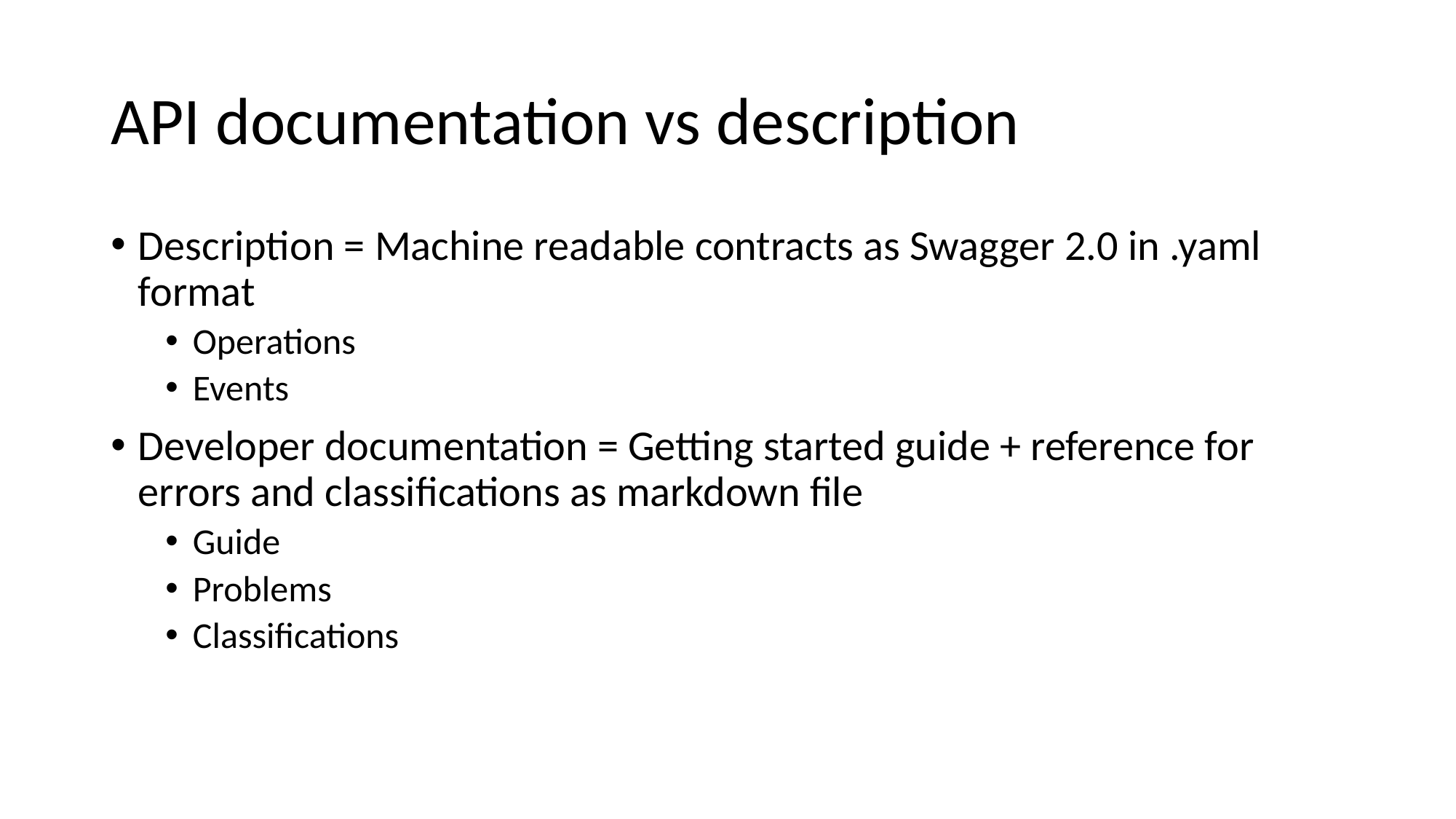

# API documentation vs description
Description = Machine readable contracts as Swagger 2.0 in .yaml format
Operations
Events
Developer documentation = Getting started guide + reference for errors and classifications as markdown file
Guide
Problems
Classifications